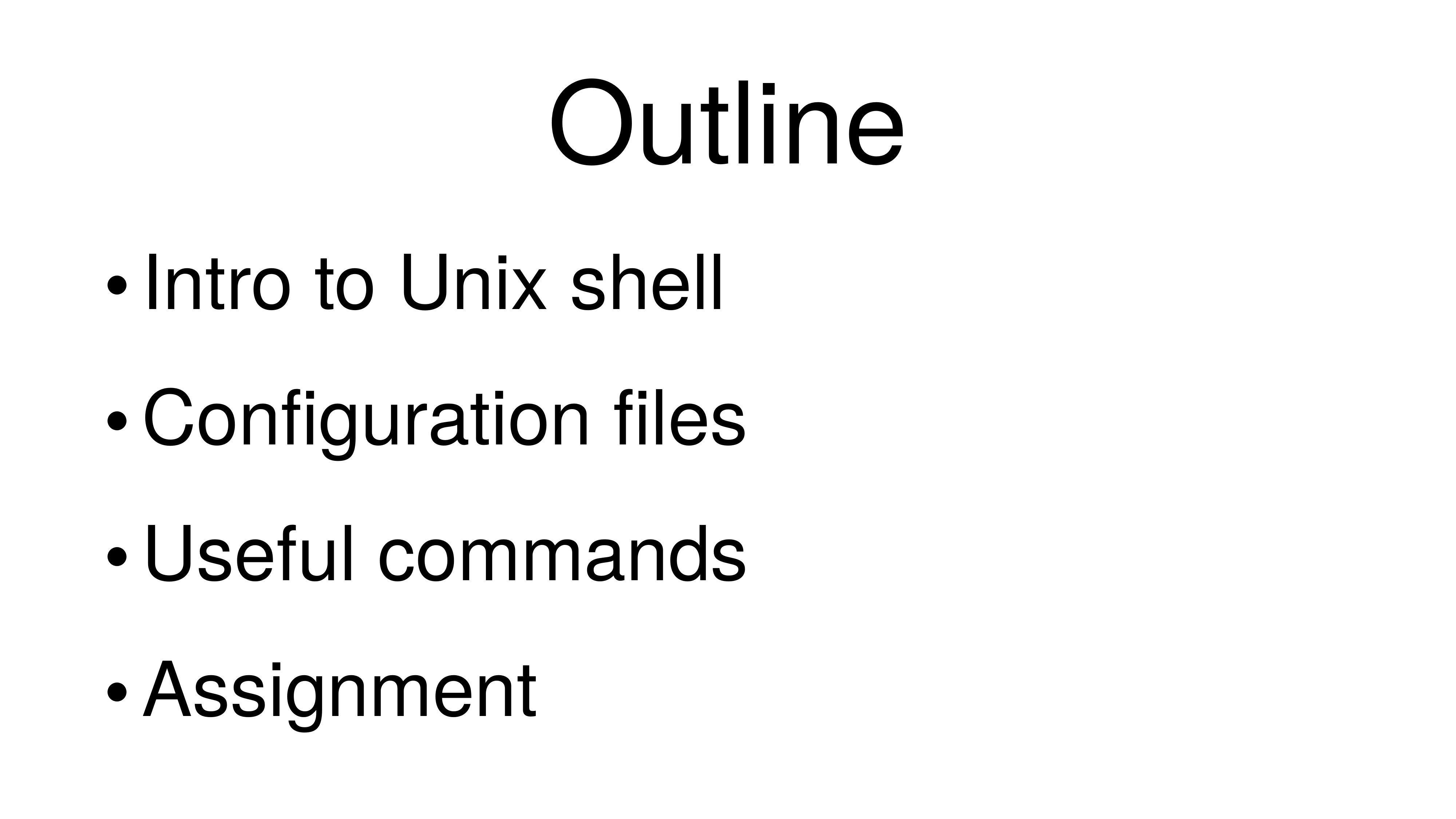

# Outline
Intro to Unix shell
Configuration files
Useful commands
Assignment